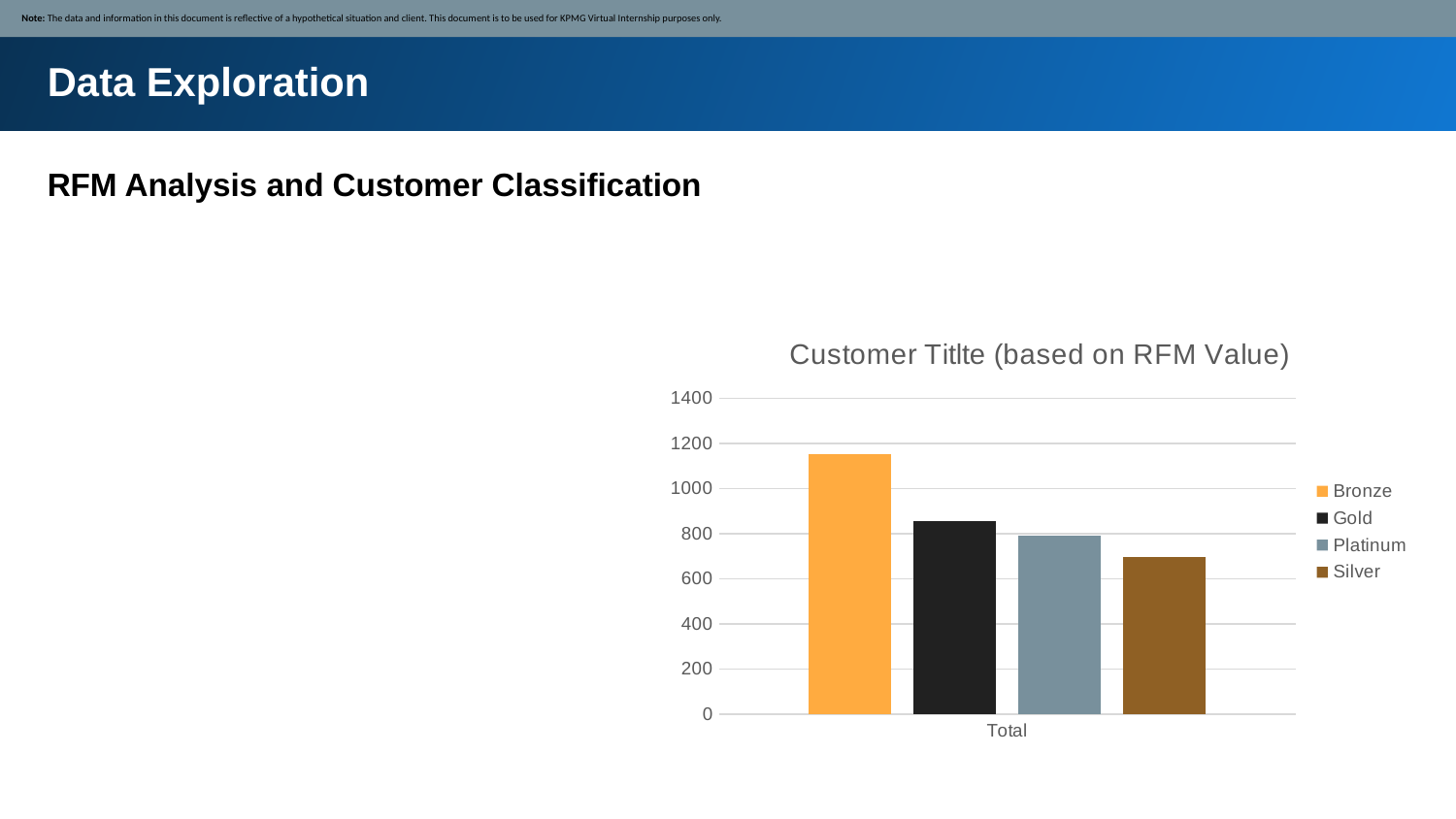

Note: The data and information in this document is reflective of a hypothetical situation and client. This document is to be used for KPMG Virtual Internship purposes only.
Data Exploration
RFM Analysis and Customer Classification

### Chart: Customer Titlte (based on RFM Value)

| Category |  |  |  |  |
|---|---|---|---|---|
| Total | 1150.0 | 854.0 | 793.0 | 697.0 |